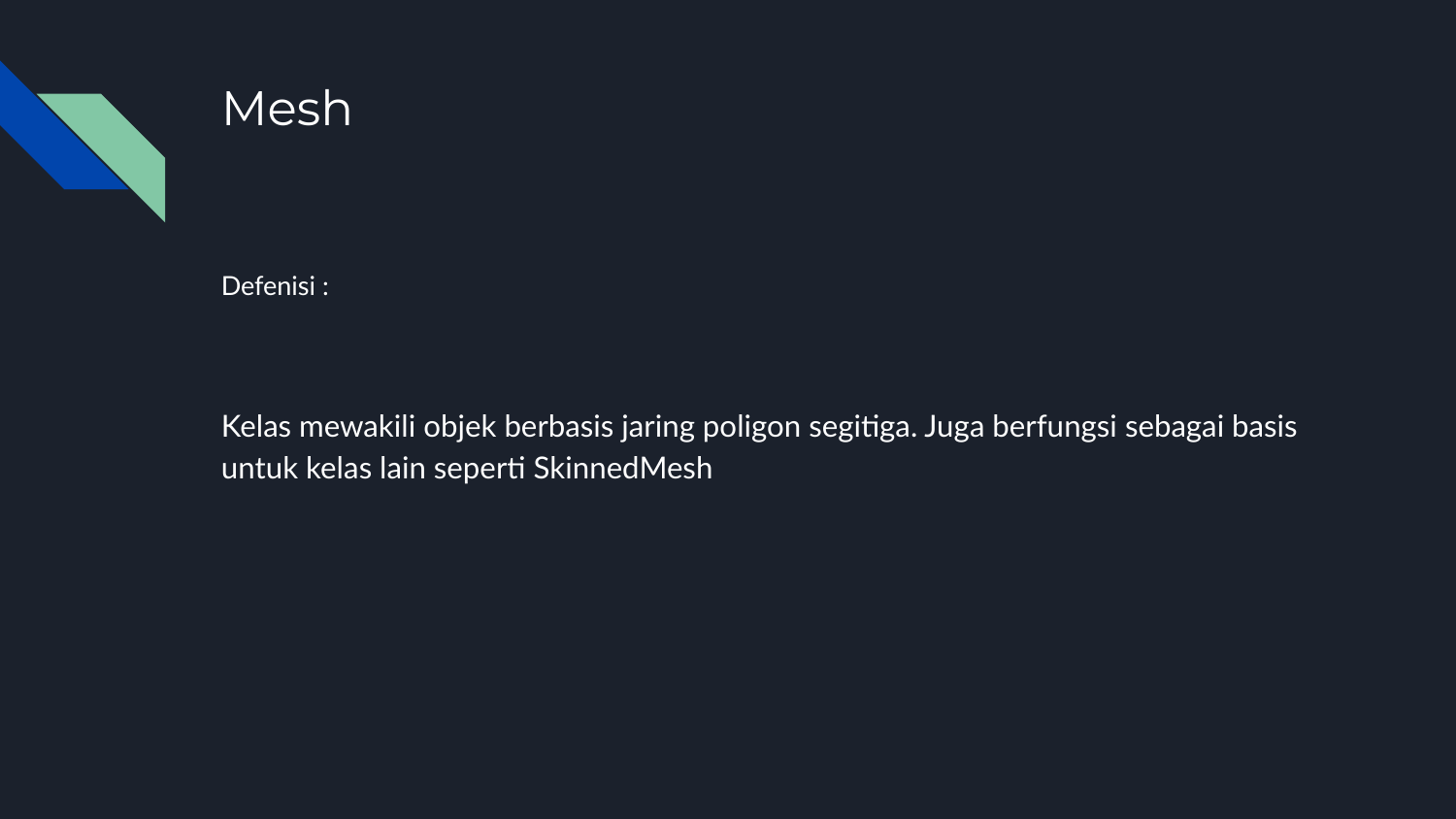

# Mesh
Defenisi :

Kelas mewakili objek berbasis jaring poligon segitiga. Juga berfungsi sebagai basis untuk kelas lain seperti SkinnedMesh